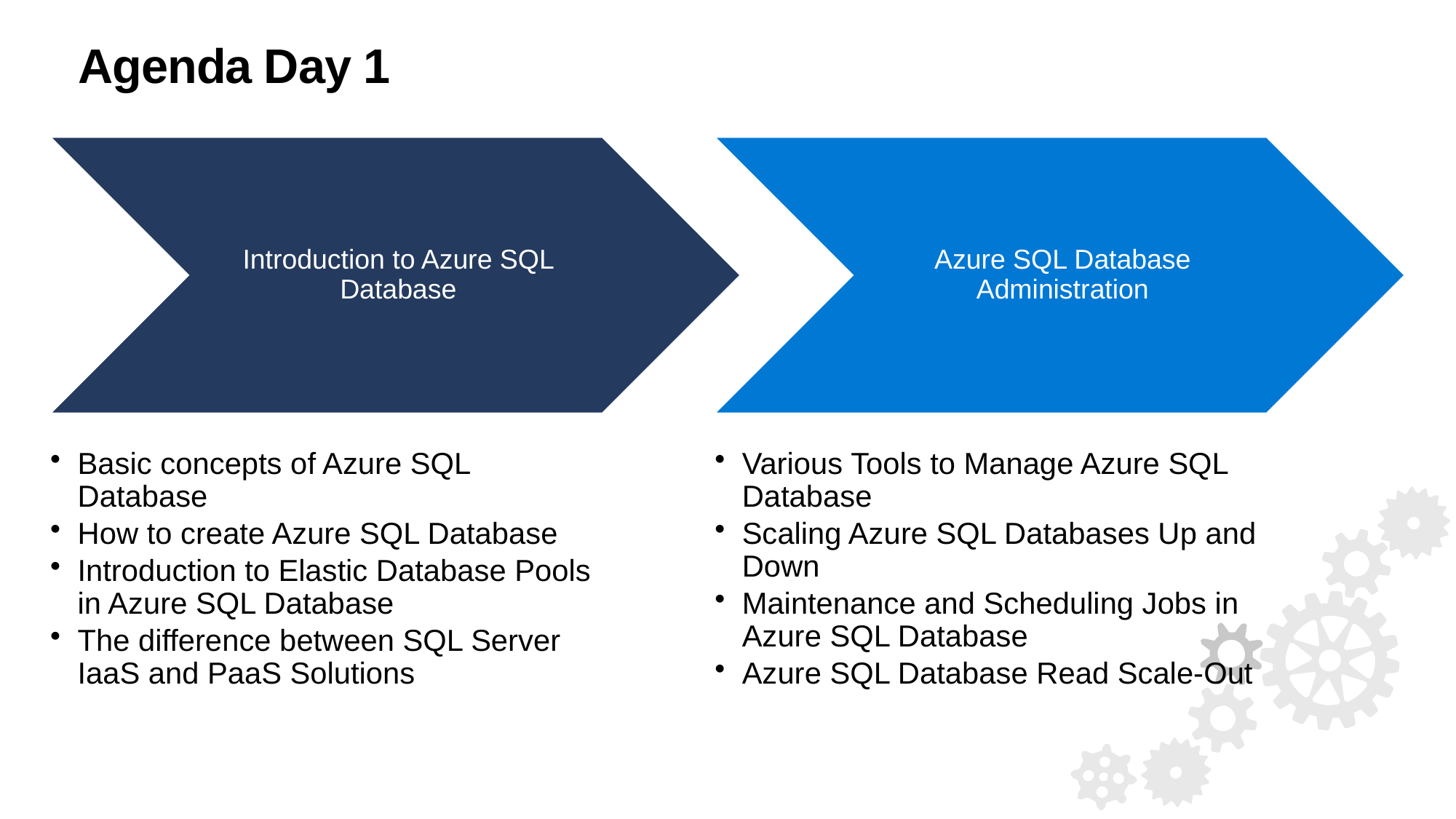

# Agenda Day 1
Introduction to Azure SQL Database
Basic concepts of Azure SQL Database
How to create Azure SQL Database
Introduction to Elastic Database Pools in Azure SQL Database
The difference between SQL Server IaaS and PaaS Solutions
Azure SQL Database Administration
Various Tools to Manage Azure SQL Database
Scaling Azure SQL Databases Up and Down
Maintenance and Scheduling Jobs in Azure SQL Database
Azure SQL Database Read Scale-Out